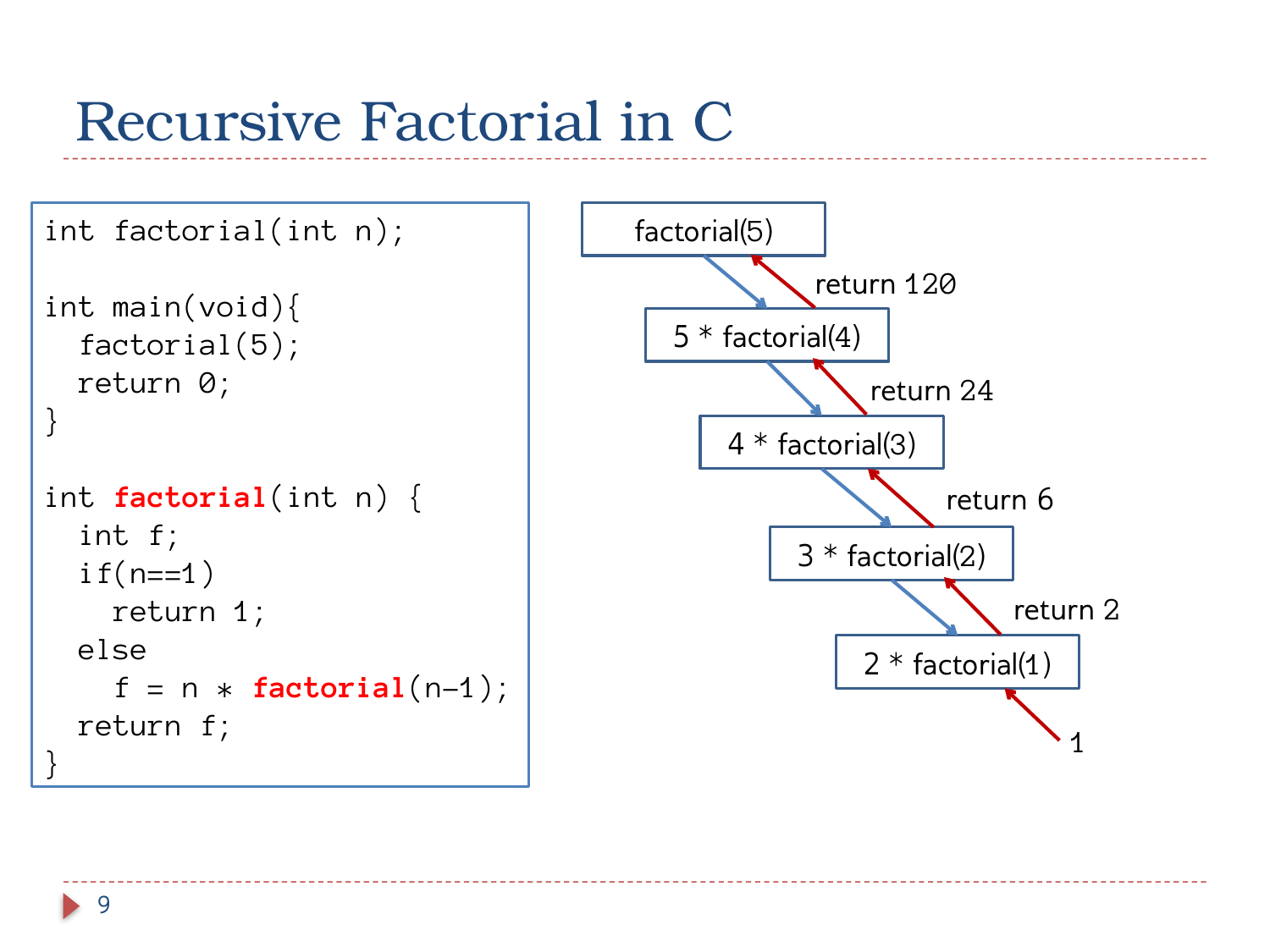

# Recursive Factorial in C
int factorial(int n);

int main(void){
  factorial(5);
  return 0;
}

int factorial(int n) {
  int f;
  if(n==1)
    return 1;
  else
    f = n * factorial(n-1);
  return f;
}
factorial(5)
return 120
5 * factorial(4)
return 24
4 * factorial(3)
return 6
3 * factorial(2)
return 2
2 * factorial(1)
1
9